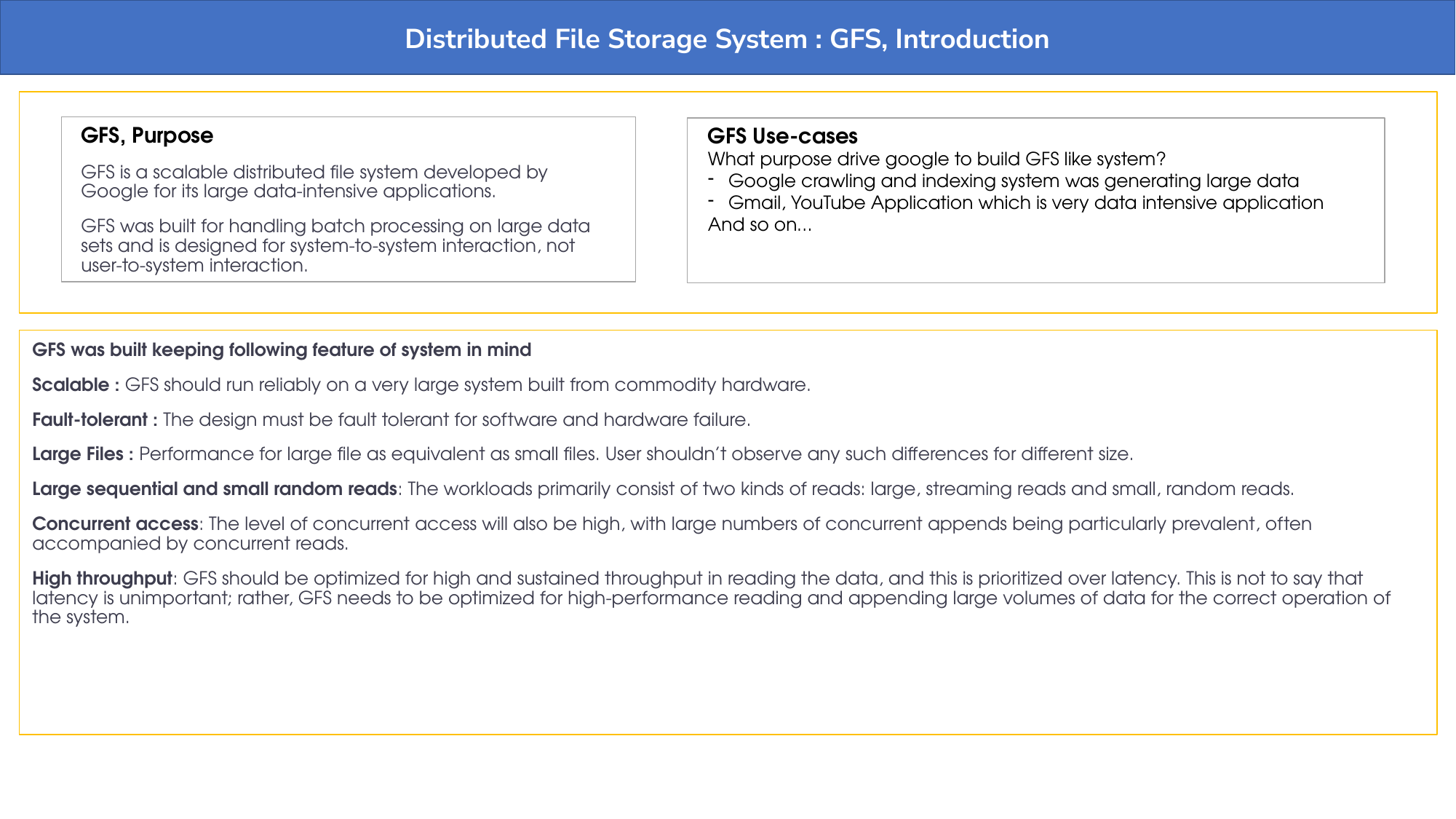

Distributed File Storage System : GFS, Introduction

GFS Use-cases
What purpose drive google to build GFS like system?
Google crawling and indexing system was generating large data
Gmail, YouTube Application which is very data intensive application
And so on…

GFS, Purpose
GFS is a scalable distributed file system developed by Google for its large data-intensive applications.
GFS was built for handling batch processing on large data sets and is designed for system-to-system interaction, not user-to-system interaction.

GFS was built keeping following feature of system in mind
Scalable : GFS should run reliably on a very large system built from commodity hardware.
Fault-tolerant : The design must be fault tolerant for software and hardware failure.
Large Files : Performance for large file as equivalent as small files. User shouldn’t observe any such differences for different size.
Large sequential and small random reads: The workloads primarily consist of two kinds of reads: large, streaming reads and small, random reads.
Concurrent access: The level of concurrent access will also be high, with large numbers of concurrent appends being particularly prevalent, often accompanied by concurrent reads.
High throughput: GFS should be optimized for high and sustained throughput in reading the data, and this is prioritized over latency. This is not to say that latency is unimportant; rather, GFS needs to be optimized for high-performance reading and appending large volumes of data for the correct operation of the system.